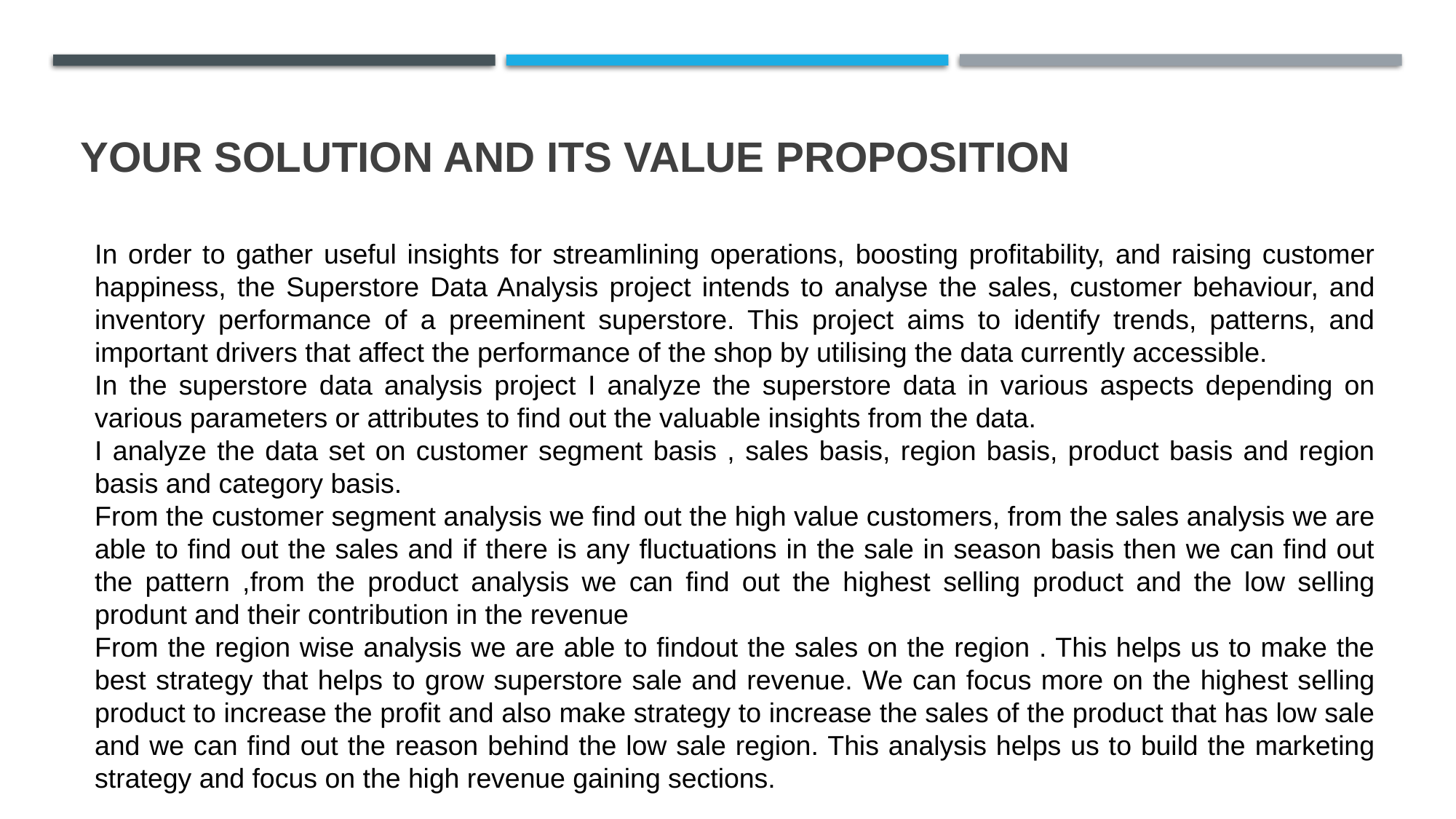

# YOUR SOLUTION AND ITS VALUE PROPOSITION
In order to gather useful insights for streamlining operations, boosting profitability, and raising customer happiness, the Superstore Data Analysis project intends to analyse the sales, customer behaviour, and inventory performance of a preeminent superstore. This project aims to identify trends, patterns, and important drivers that affect the performance of the shop by utilising the data currently accessible.
In the superstore data analysis project I analyze the superstore data in various aspects depending on various parameters or attributes to find out the valuable insights from the data.
I analyze the data set on customer segment basis , sales basis, region basis, product basis and region basis and category basis.
From the customer segment analysis we find out the high value customers, from the sales analysis we are able to find out the sales and if there is any fluctuations in the sale in season basis then we can find out the pattern ,from the product analysis we can find out the highest selling product and the low selling produnt and their contribution in the revenue
From the region wise analysis we are able to findout the sales on the region . This helps us to make the best strategy that helps to grow superstore sale and revenue. We can focus more on the highest selling product to increase the profit and also make strategy to increase the sales of the product that has low sale and we can find out the reason behind the low sale region. This analysis helps us to build the marketing strategy and focus on the high revenue gaining sections.